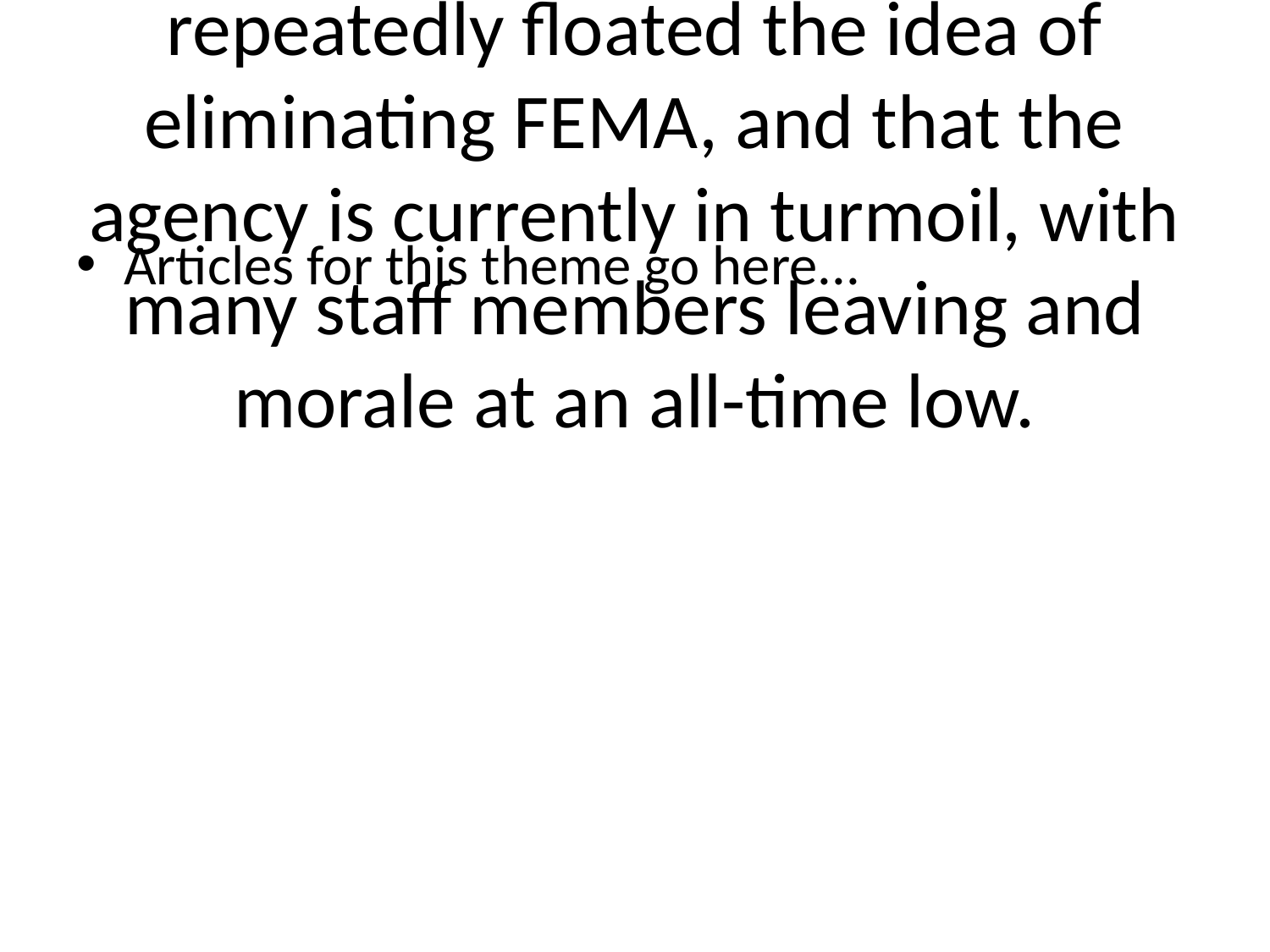

# * **Weakening of FEMA**: The article notes that Trump has repeatedly floated the idea of eliminating FEMA, and that the agency is currently in turmoil, with many staff members leaving and morale at an all-time low.
Articles for this theme go here...